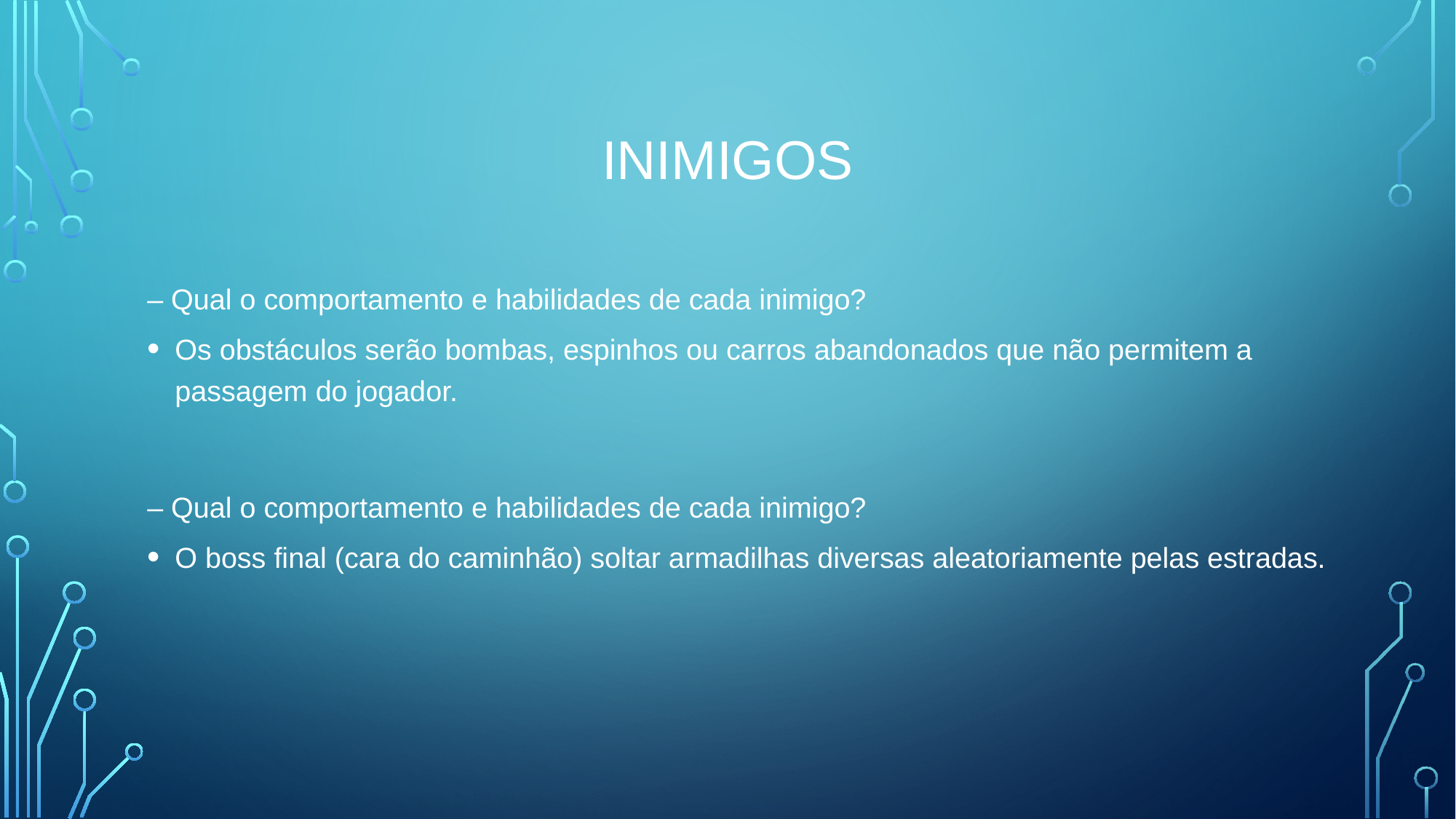

# Inimigos
– Qual o comportamento e habilidades de cada inimigo?
Os obstáculos serão bombas, espinhos ou carros abandonados que não permitem a passagem do jogador.

– Qual o comportamento e habilidades de cada inimigo?
O boss final (cara do caminhão) soltar armadilhas diversas aleatoriamente pelas estradas.